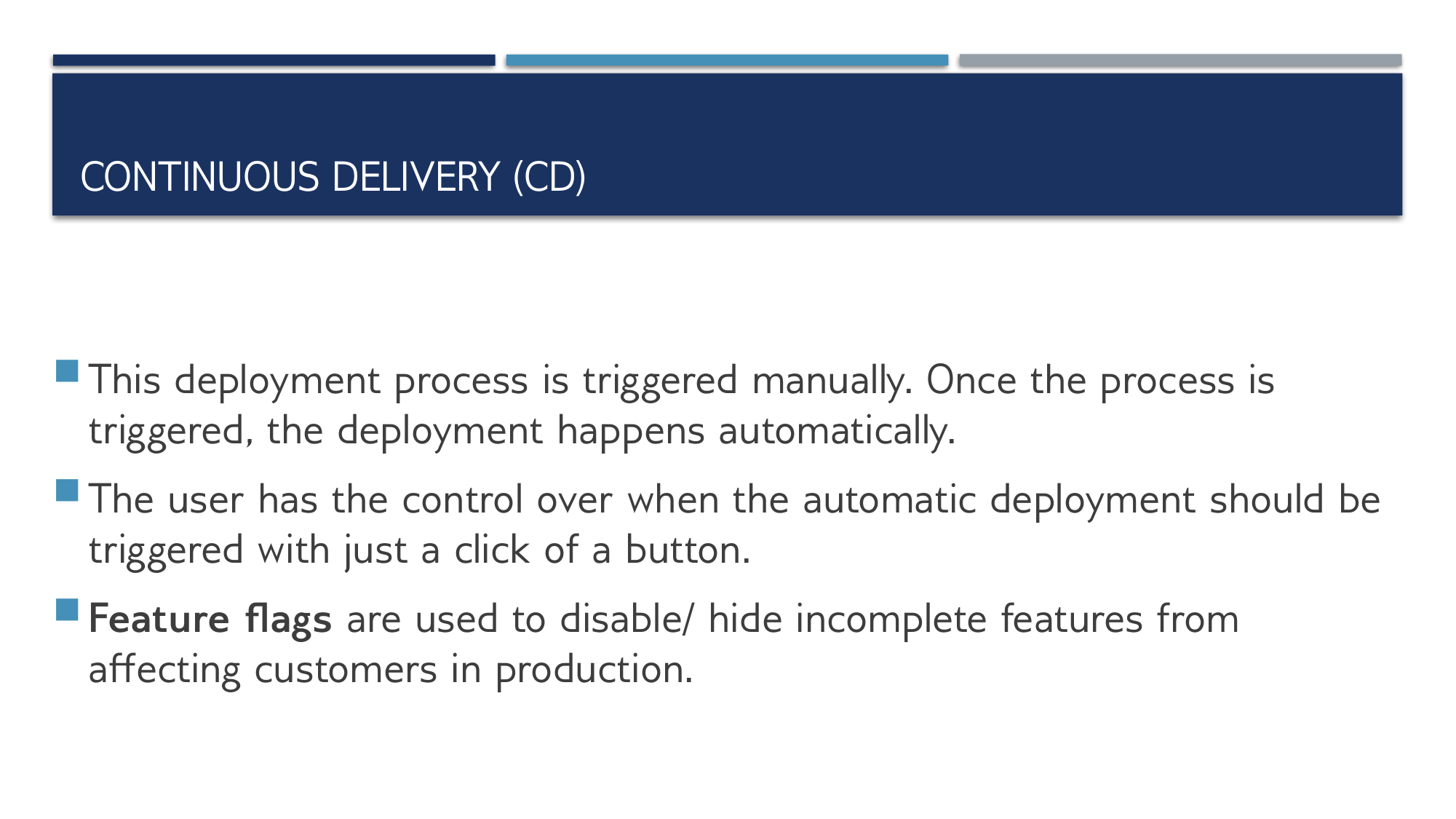

# Continuous Delivery (CD)
This deployment process is triggered manually. Once the process is triggered, the deployment happens automatically.
The user has the control over when the automatic deployment should be triggered with just a click of a button.
Feature flags are used to disable/ hide incomplete features from affecting customers in production.